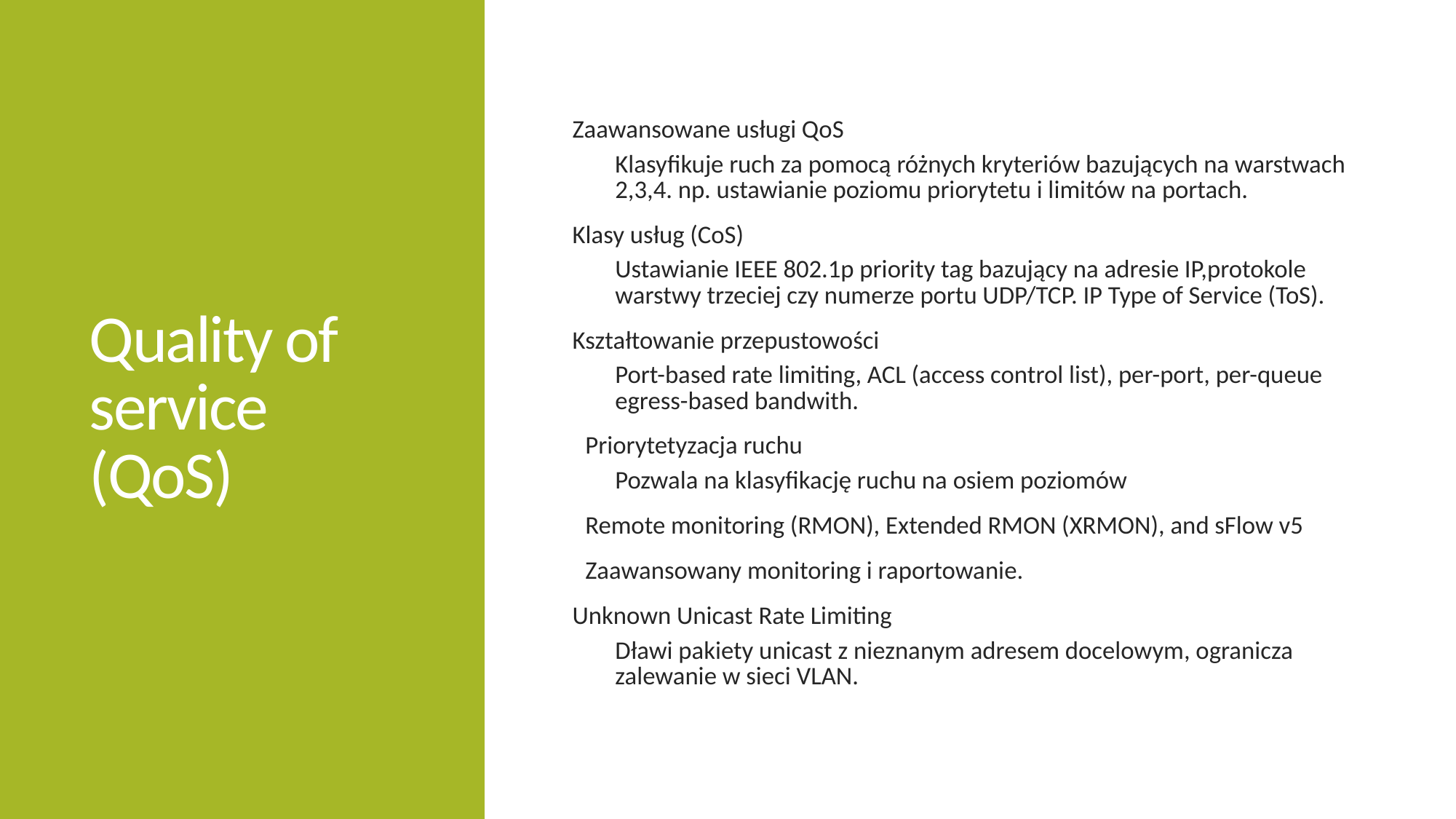

# Quality of service (QoS)
Zaawansowane usługi QoS
Klasyfikuje ruch za pomocą różnych kryteriów bazujących na warstwach 2,3,4. np. ustawianie poziomu priorytetu i limitów na portach.
Klasy usług (CoS)
Ustawianie IEEE 802.1p priority tag bazujący na adresie IP,protokole warstwy trzeciej czy numerze portu UDP/TCP. IP Type of Service (ToS).
Kształtowanie przepustowości
Port-based rate limiting, ACL (access control list), per-port, per-queue egress-based bandwith.
Priorytetyzacja ruchu
Pozwala na klasyfikację ruchu na osiem poziomów
Remote monitoring (RMON), Extended RMON (XRMON), and sFlow v5
Zaawansowany monitoring i raportowanie.
Unknown Unicast Rate Limiting
Dławi pakiety unicast z nieznanym adresem docelowym, ogranicza zalewanie w sieci VLAN.